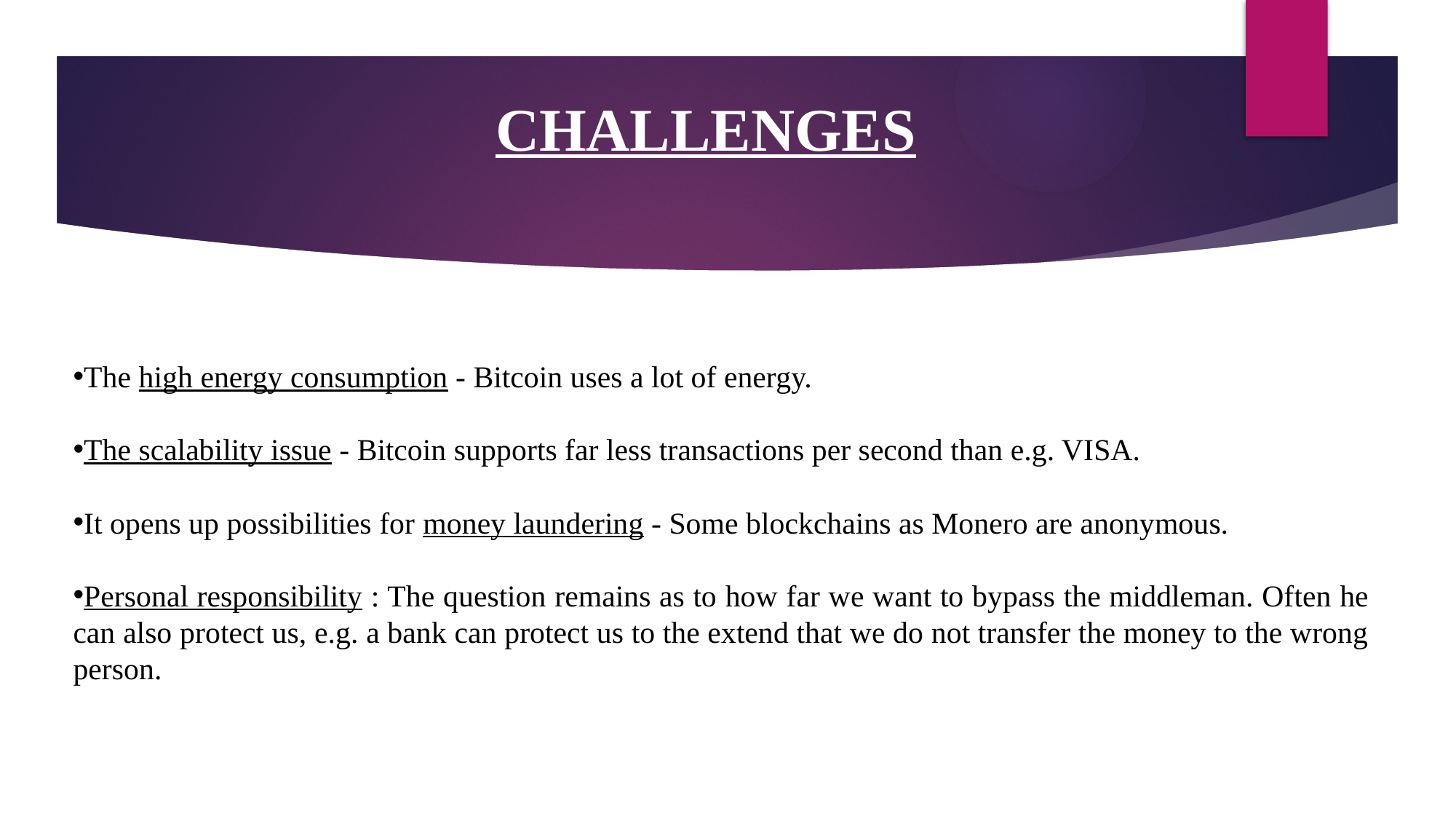

# CHALLENGES

The high energy consumption - Bitcoin uses a lot of energy.

The scalability issue - Bitcoin supports far less transactions per second than e.g. VISA.

It opens up possibilities for money laundering - Some blockchains as Monero are anonymous.

Personal responsibility : The question remains as to how far we want to bypass the middleman. Often he can also protect us, e.g. a bank can protect us to the extend that we do not transfer the money to the wrong person.